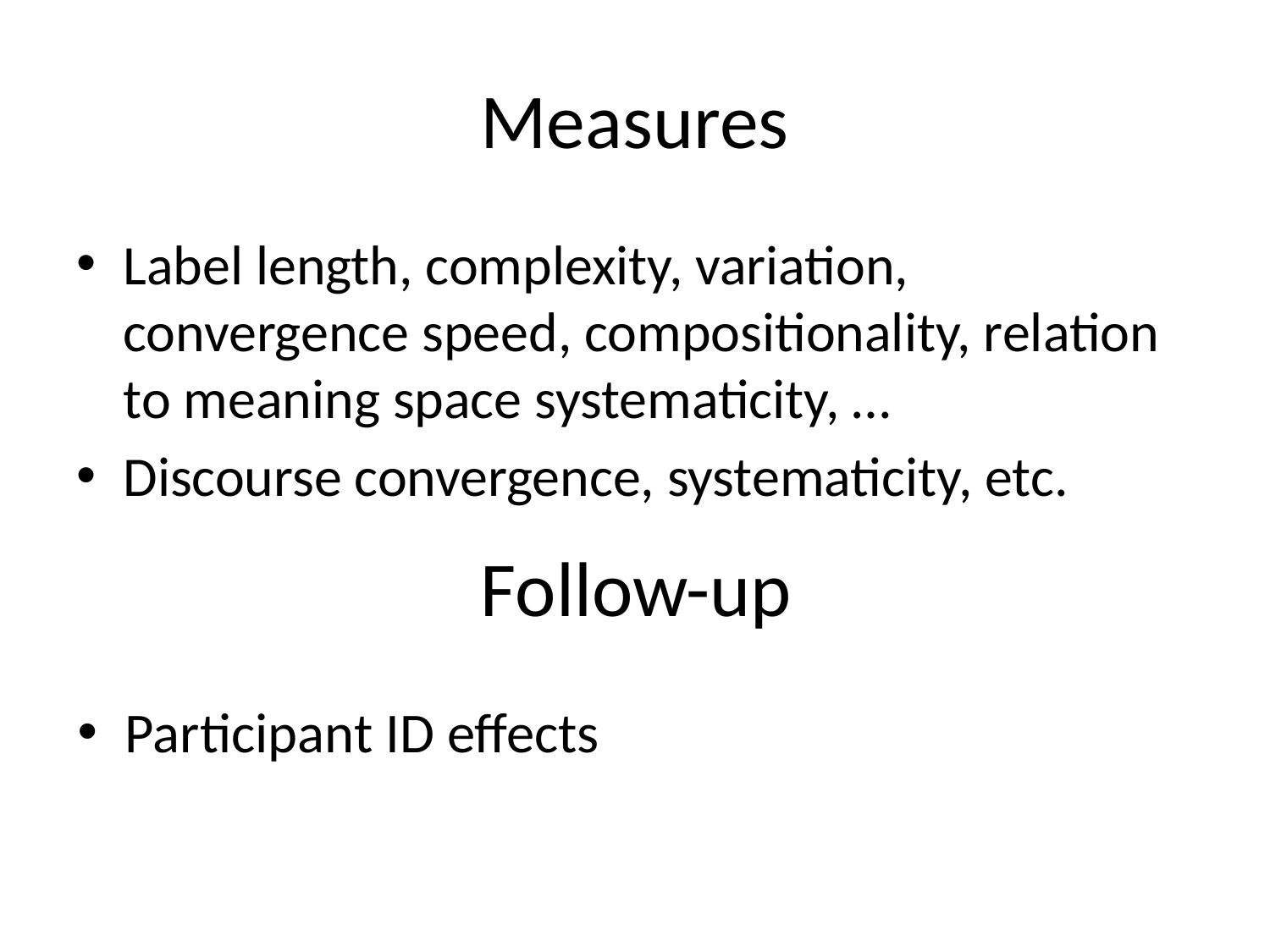

# Measures
Label length, complexity, variation, convergence speed, compositionality, relation to meaning space systematicity, …
Discourse convergence, systematicity, etc.

Follow-up
Participant ID effects